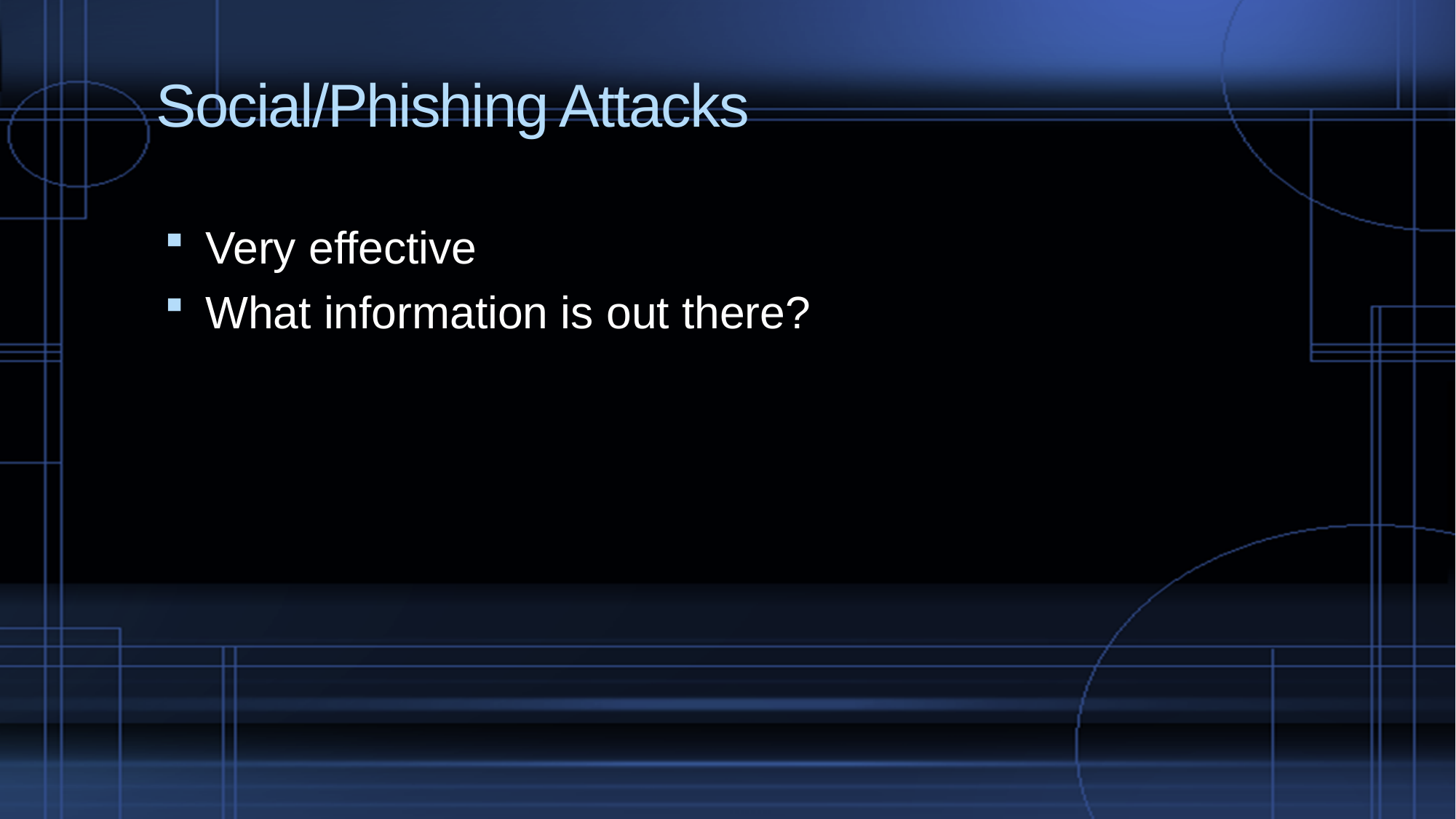

# Social/Phishing Attacks
Very effective
What information is out there?